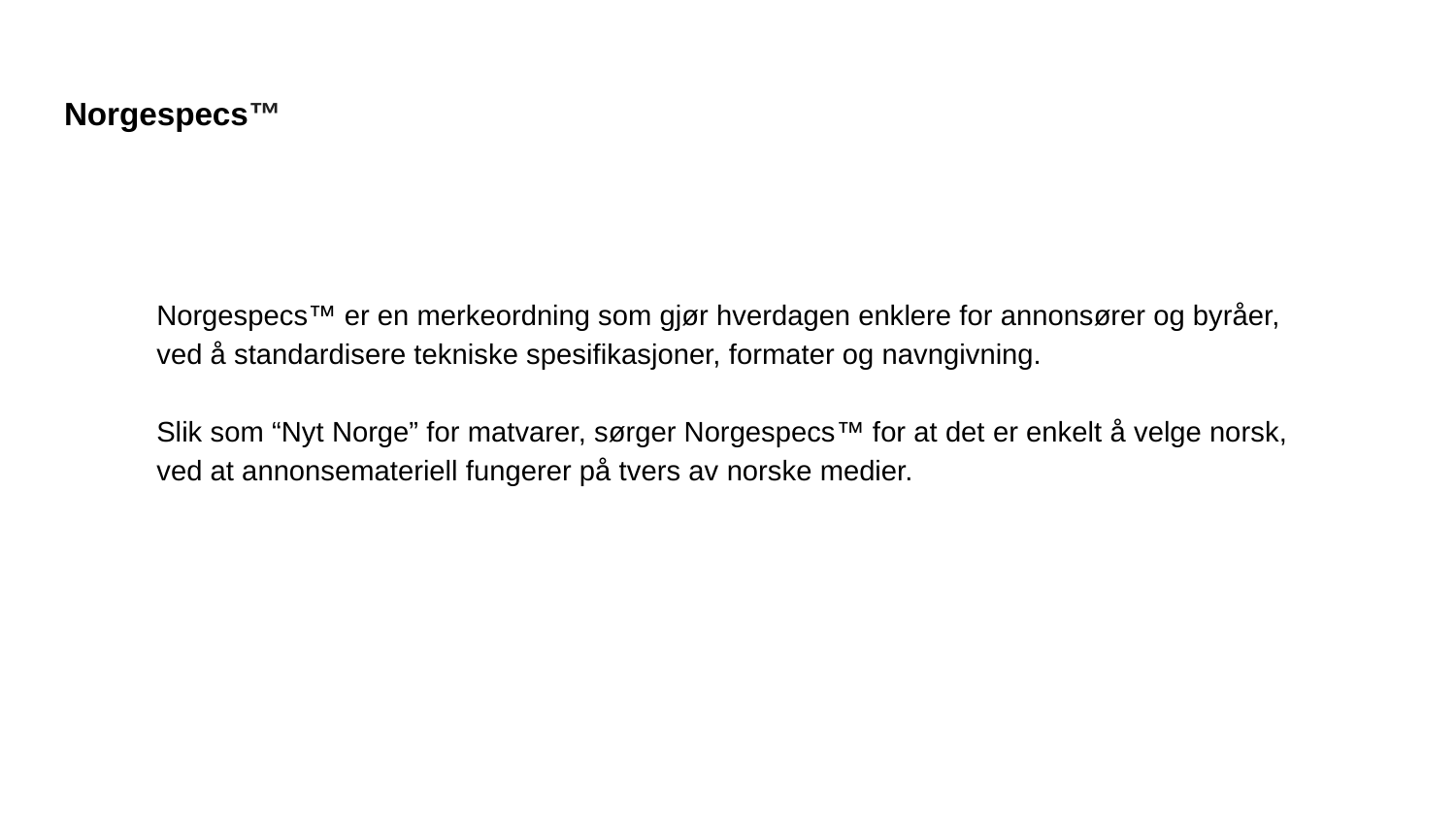

# Norgespecs™

Norgespecs™ er en merkeordning som gjør hverdagen enklere for annonsører og byråer, ved å standardisere tekniske spesifikasjoner, formater og navngivning.
Slik som “Nyt Norge” for matvarer, sørger Norgespecs™ for at det er enkelt å velge norsk, ved at annonsemateriell fungerer på tvers av norske medier.